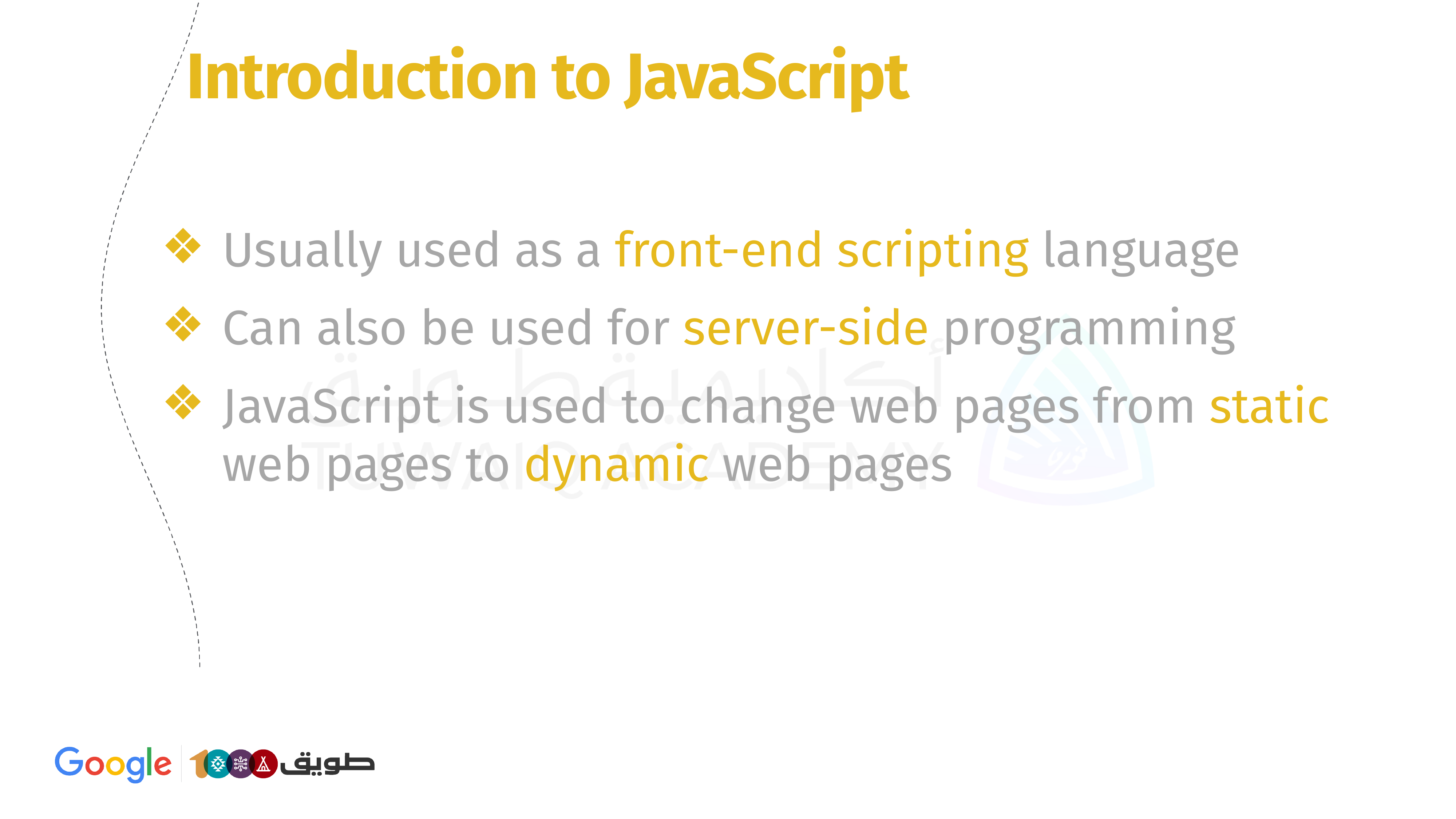

# Introduction to JavaScript
Usually used as a front-end scripting language
Can also be used for server-side programming
JavaScript is used to change web pages from static web pages to dynamic web pages